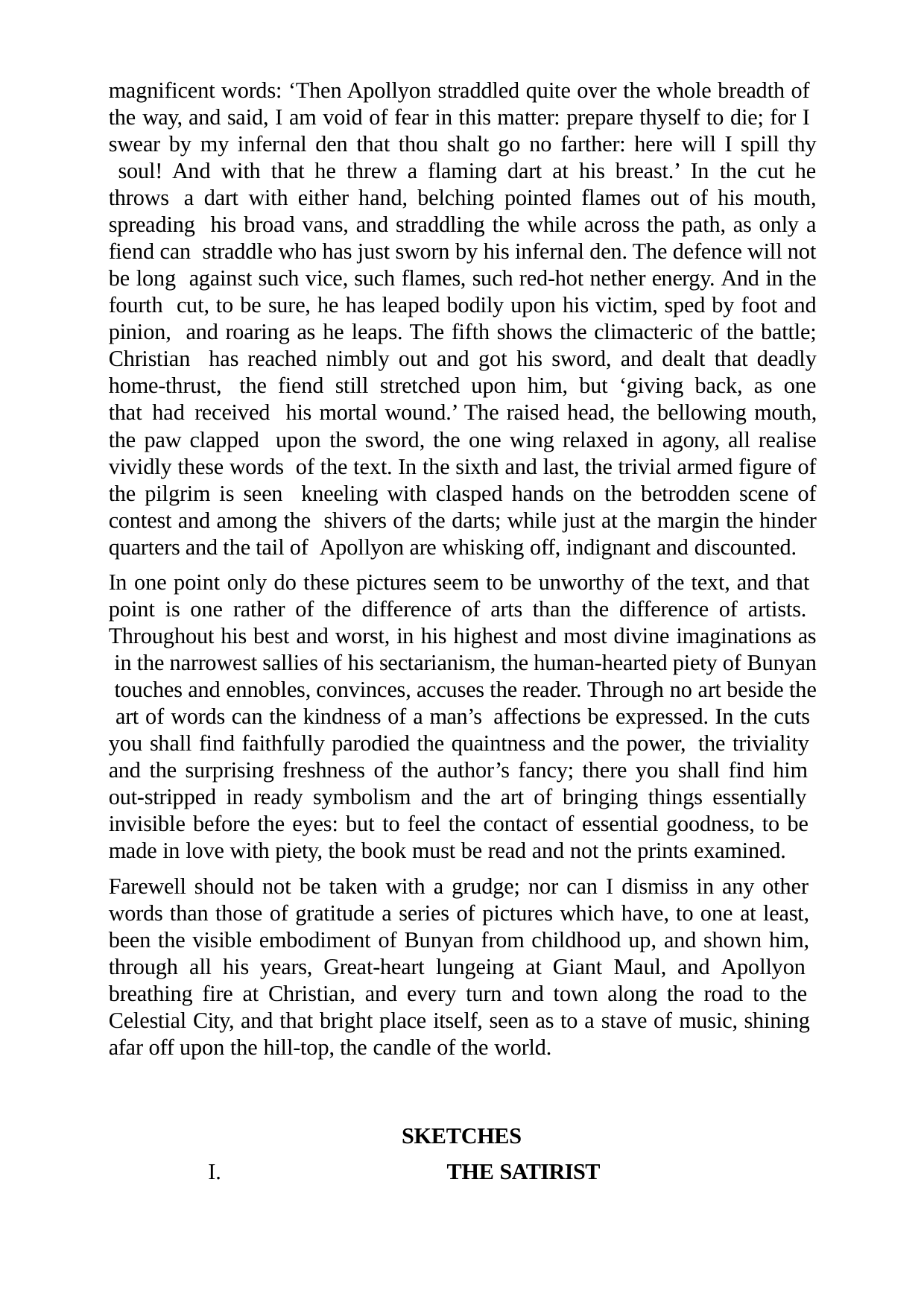

magnificent words: ‘Then Apollyon straddled quite over the whole breadth of  the way, and said, I am void of fear in this matter: prepare thyself to die; for I  swear by my infernal den that thou shalt go no farther: here will I spill thy  soul! And with that he threw a flaming dart at his breast.’ In the cut he throws  a dart with either hand, belching pointed flames out of his mouth, spreading  his broad vans, and straddling the while across the path, as only a fiend can  straddle who has just sworn by his infernal den. The defence will not be long  against such vice, such flames, such red-hot nether energy. And in the fourth  cut, to be sure, he has leaped bodily upon his victim, sped by foot and pinion,  and roaring as he leaps. The fifth shows the climacteric of the battle; Christian  has reached nimbly out and got his sword, and dealt that deadly home-thrust,  the fiend still stretched upon him, but ‘giving back, as one that had received  his mortal wound.’ The raised head, the bellowing mouth, the paw clapped  upon the sword, the one wing relaxed in agony, all realise vividly these words  of the text. In the sixth and last, the trivial armed figure of the pilgrim is seen  kneeling with clasped hands on the betrodden scene of contest and among the  shivers of the darts; while just at the margin the hinder quarters and the tail of  Apollyon are whisking off, indignant and discounted.
In one point only do these pictures seem to be unworthy of the text, and that  point is one rather of the difference of arts than the difference of artists.  Throughout his best and worst, in his highest and most divine imaginations as  in the narrowest sallies of his sectarianism, the human-hearted piety of Bunyan  touches and ennobles, convinces, accuses the reader. Through no art beside the  art of words can the kindness of a man’s affections be expressed. In the cuts  you shall find faithfully parodied the quaintness and the power, the triviality  and the surprising freshness of the author’s fancy; there you shall find him  out-stripped in ready symbolism and the art of bringing things essentially  invisible before the eyes: but to feel the contact of essential goodness, to be  made in love with piety, the book must be read and not the prints examined.
Farewell should not be taken with a grudge; nor can I dismiss in any other  words than those of gratitude a series of pictures which have, to one at least,  been the visible embodiment of Bunyan from childhood up, and shown him,  through all his years, Great-heart lungeing at Giant Maul, and Apollyon  breathing fire at Christian, and every turn and town along the road to the  Celestial City, and that bright place itself, seen as to a stave of music, shining  afar off upon the hill-top, the candle of the world.
SKETCHES
THE SATIRIST
I.